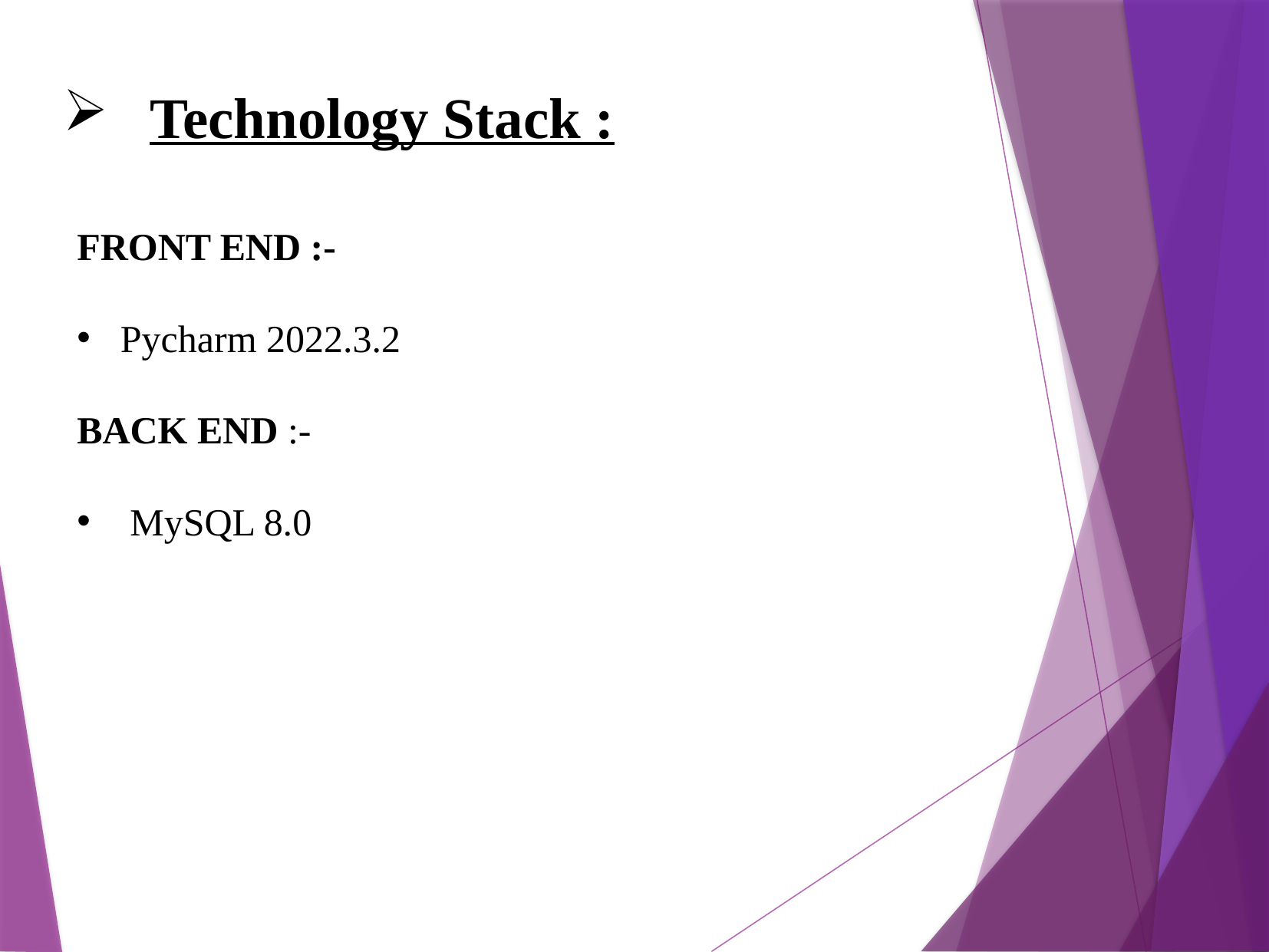

Technology Stack :
FRONT END :-
Pycharm 2022.3.2
BACK END :-
 MySQL 8.0